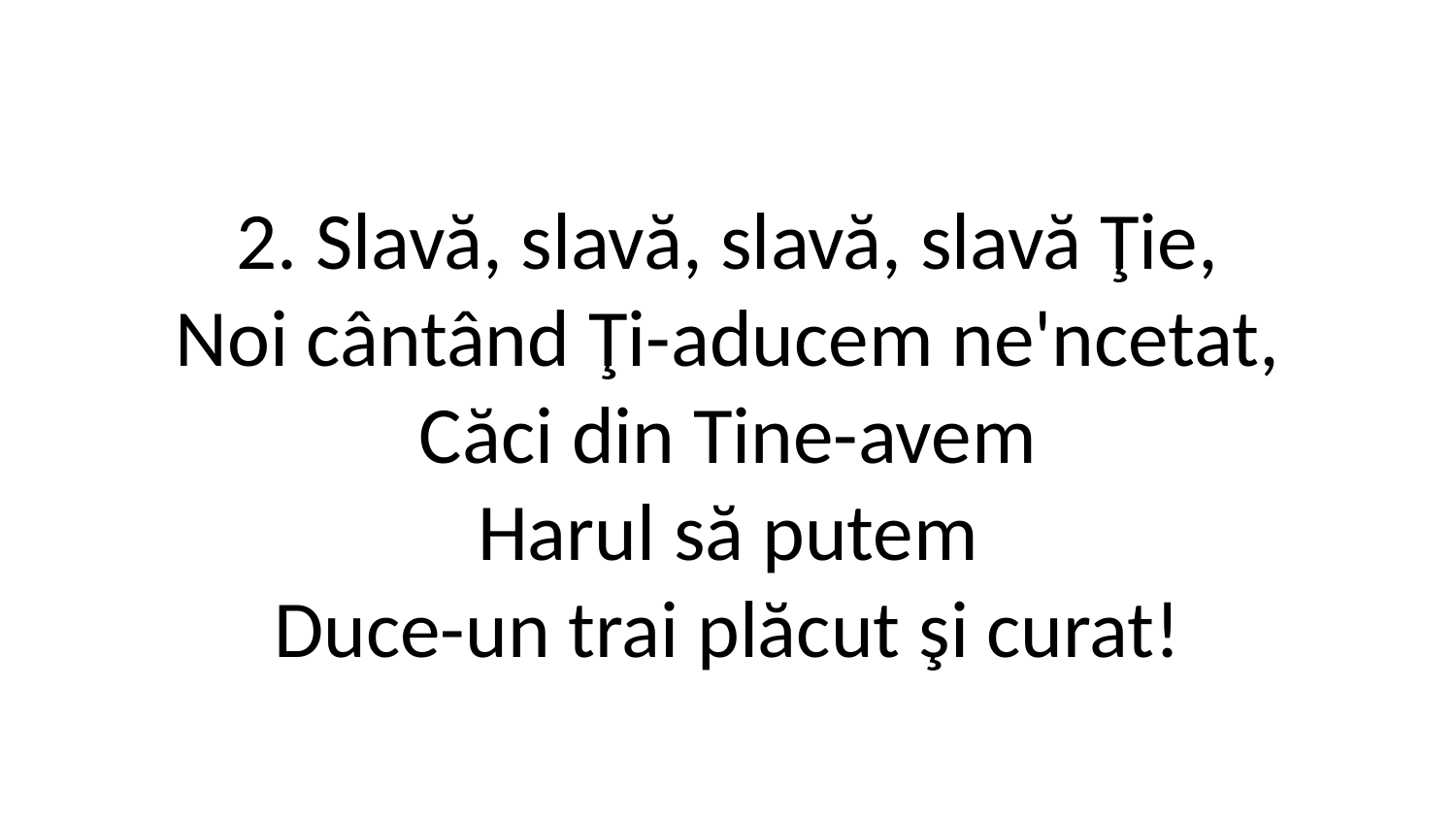

2. Slavă, slavă, slavă, slavă Ţie,
Noi cântând Ţi-aducem ne'ncetat,
Căci din Tine-avem
Harul să putem
Duce-un trai plăcut şi curat!